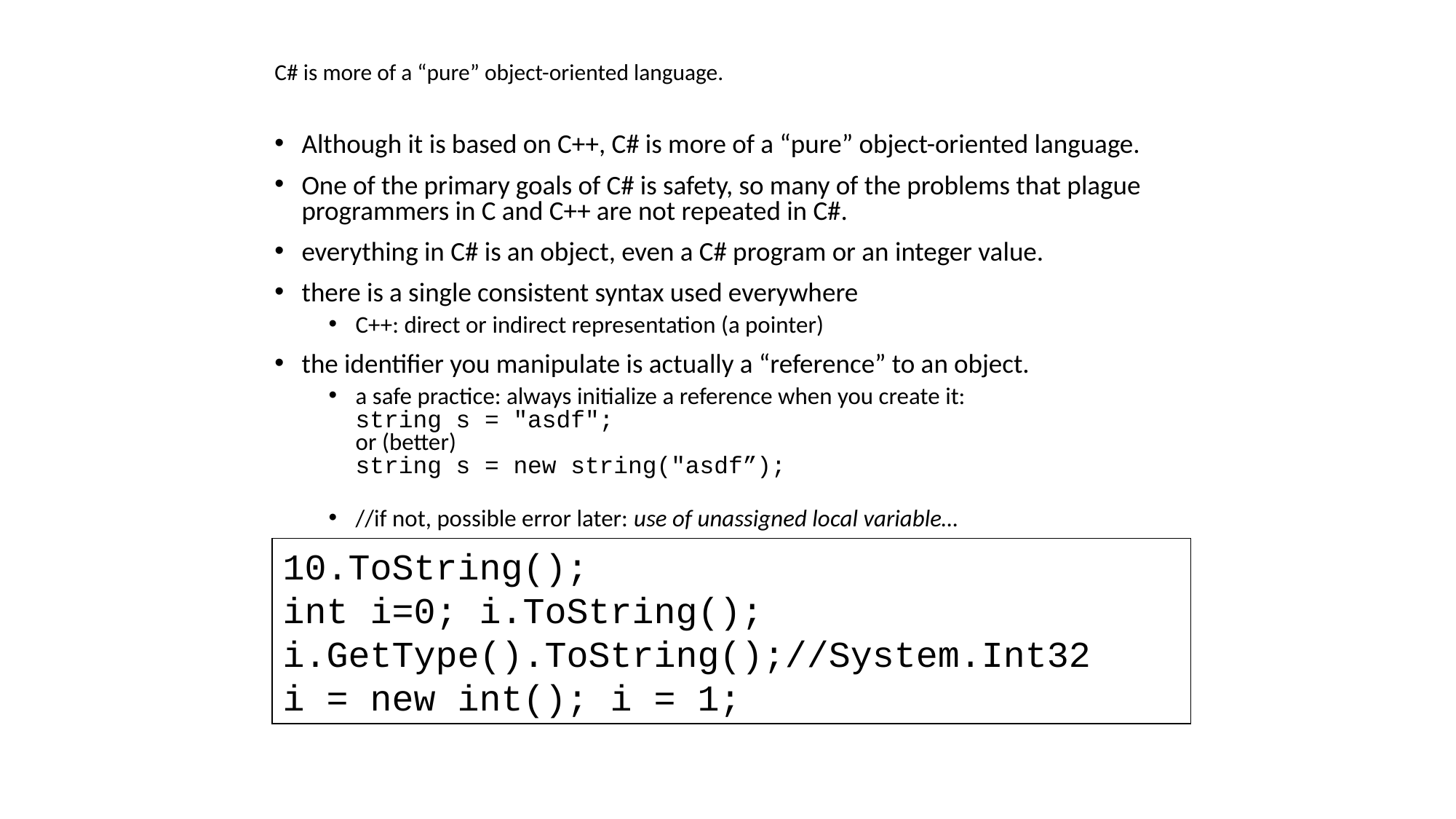

# C# is more of a “pure” object-oriented language.
Although it is based on C++, C# is more of a “pure” object-oriented language.
One of the primary goals of C# is safety, so many of the problems that plague programmers in C and C++ are not repeated in C#.
everything in C# is an object, even a C# program or an integer value.
there is a single consistent syntax used everywhere
C++: direct or indirect representation (a pointer)
the identifier you manipulate is actually a “reference” to an object.
a safe practice: always initialize a reference when you create it:
string s = "asdf";
or (better)
string s = new string("asdf”);
//if not, possible error later: use of unassigned local variable…
10.ToString();
int i=0; i.ToString(); i.GetType().ToString();//System.Int32
i = new int(); i = 1;